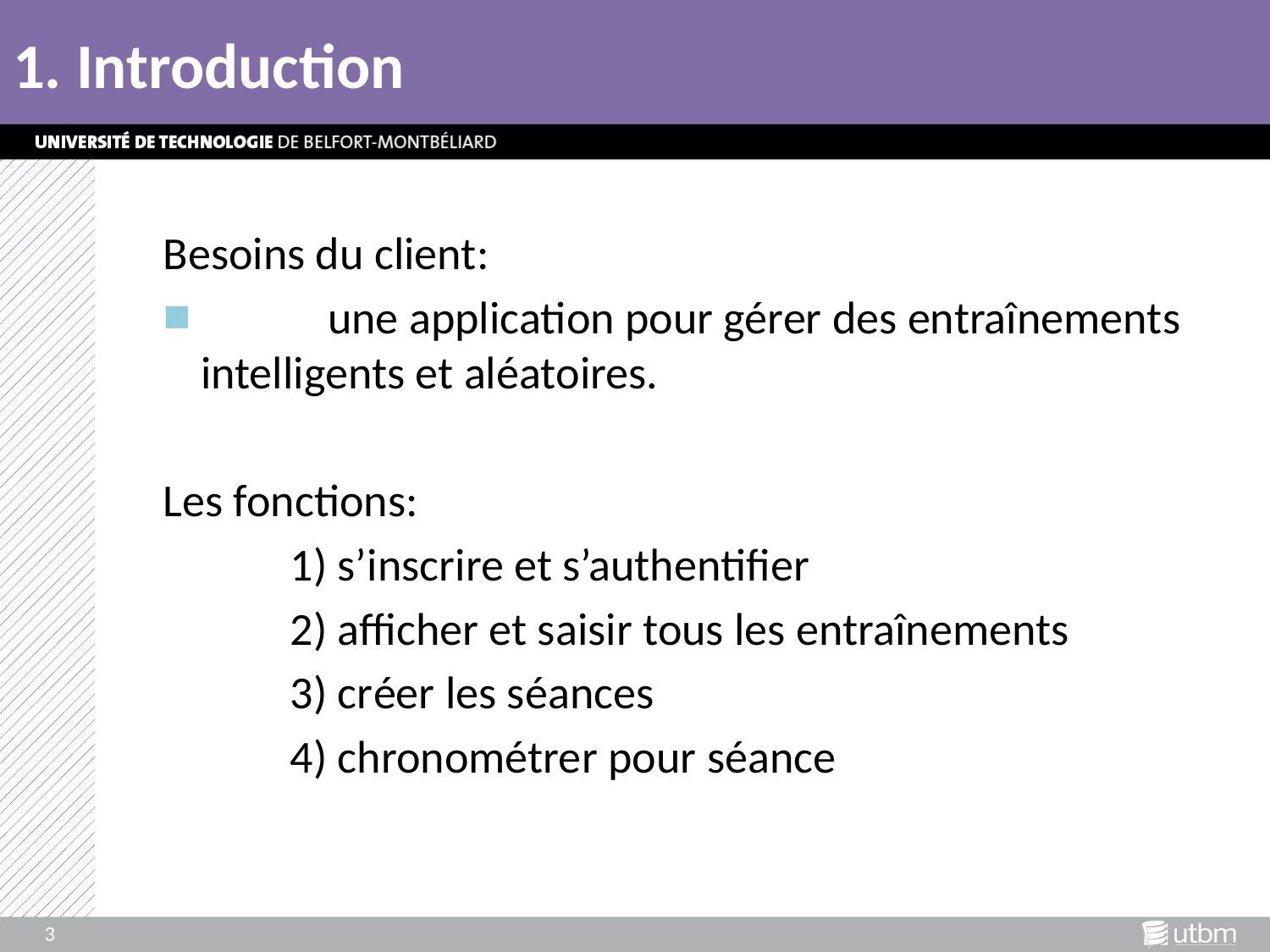

# 1. Introduction
Besoins du client:
	une application pour gérer des entraînements intelligents et aléatoires.

Les fonctions:
	1) s’inscrire et s’authentifier
	2) afficher et saisir tous les entraînements
	3) créer les séances
	4) chronométrer pour séance

3